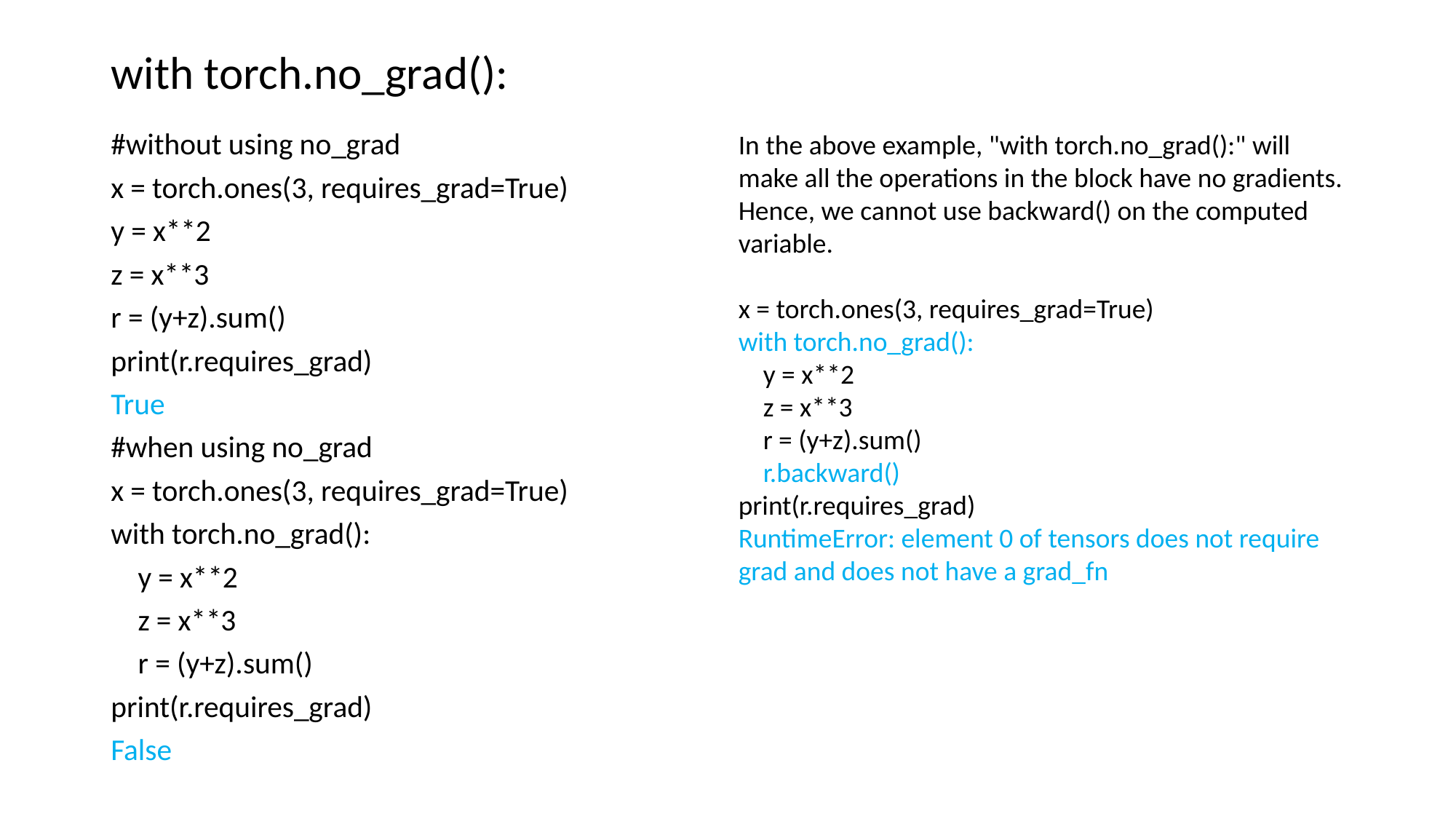

# with torch.no_grad():
In the above example, "with torch.no_grad():" will make all the operations in the block have no gradients. Hence, we cannot use backward() on the computed variable.

x = torch.ones(3, requires_grad=True)
with torch.no_grad():
    y = x**2
    z = x**3
    r = (y+z).sum()
    r.backward()
print(r.requires_grad)
RuntimeError: element 0 of tensors does not require grad and does not have a grad_fn

#without using no_grad
x = torch.ones(3, requires_grad=True)
y = x**2
z = x**3
r = (y+z).sum()
print(r.requires_grad)
True
#when using no_grad
x = torch.ones(3, requires_grad=True)
with torch.no_grad():
    y = x**2
    z = x**3
    r = (y+z).sum()
print(r.requires_grad)
False